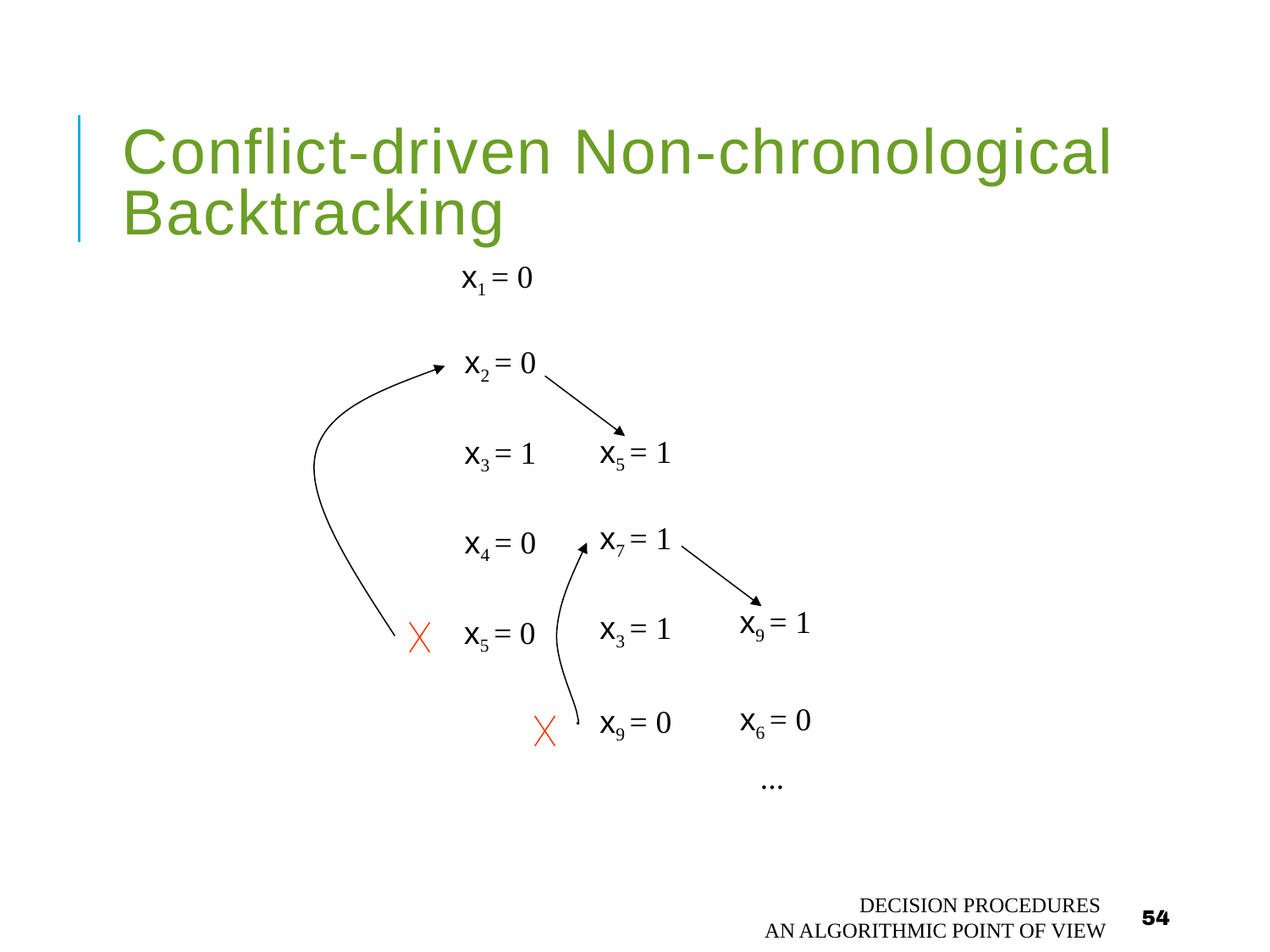

# Conflict-driven Non-chronological Backtracking
x1 = 0
x2 = 0

x5 = 1
x3 = 1
x7 = 1
x4 = 0

x9 = 1
x3 = 1
x5 = 0

x6 = 0
x9 = 0

...
Decision Procedures
An algorithmic point of view
54